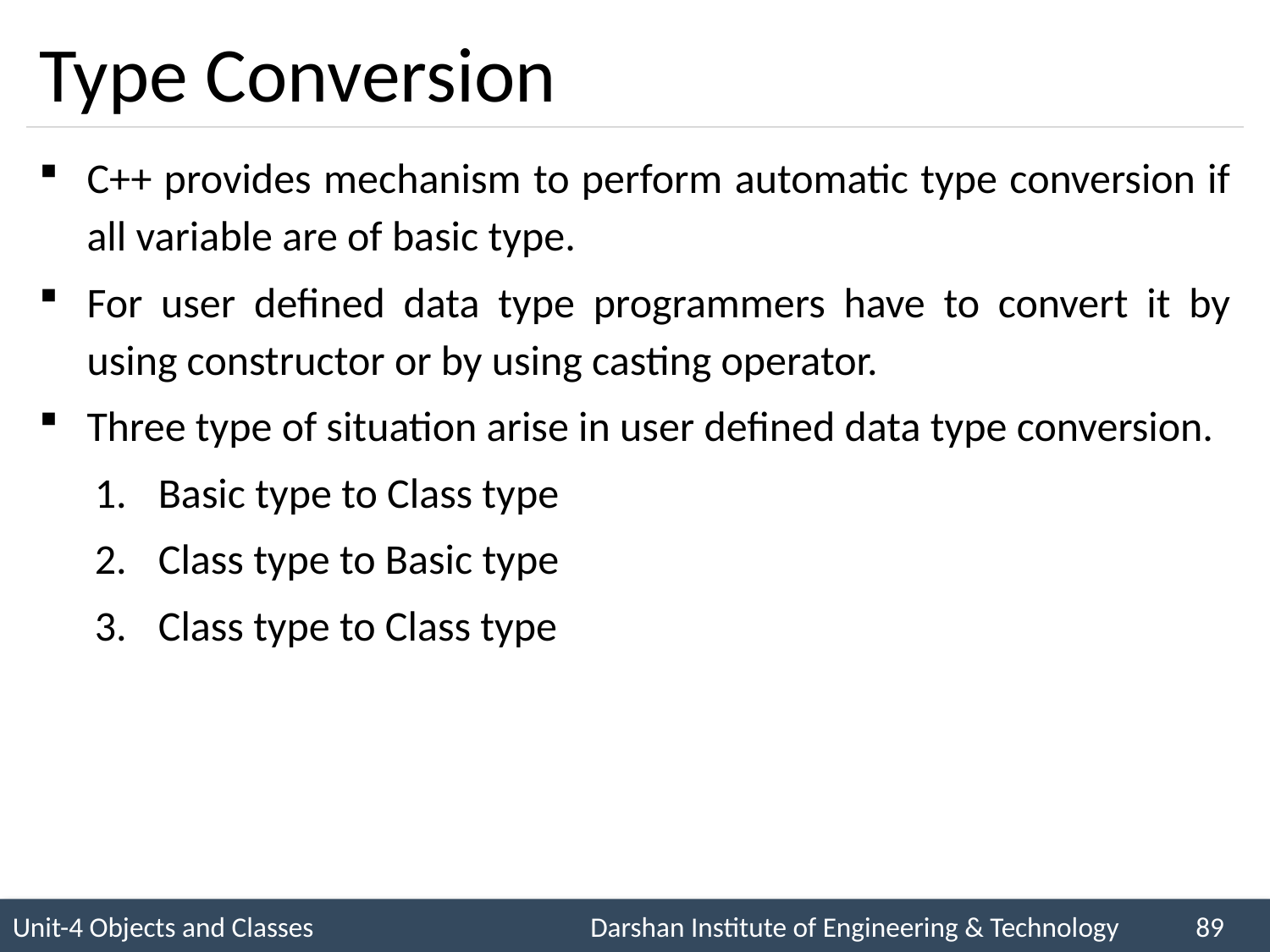

# Type Conversion
C++ provides mechanism to perform automatic type conversion if all variable are of basic type.
For user defined data type programmers have to convert it by using constructor or by using casting operator.
Three type of situation arise in user defined data type conversion.
Basic type to Class type
Class type to Basic type
Class type to Class type